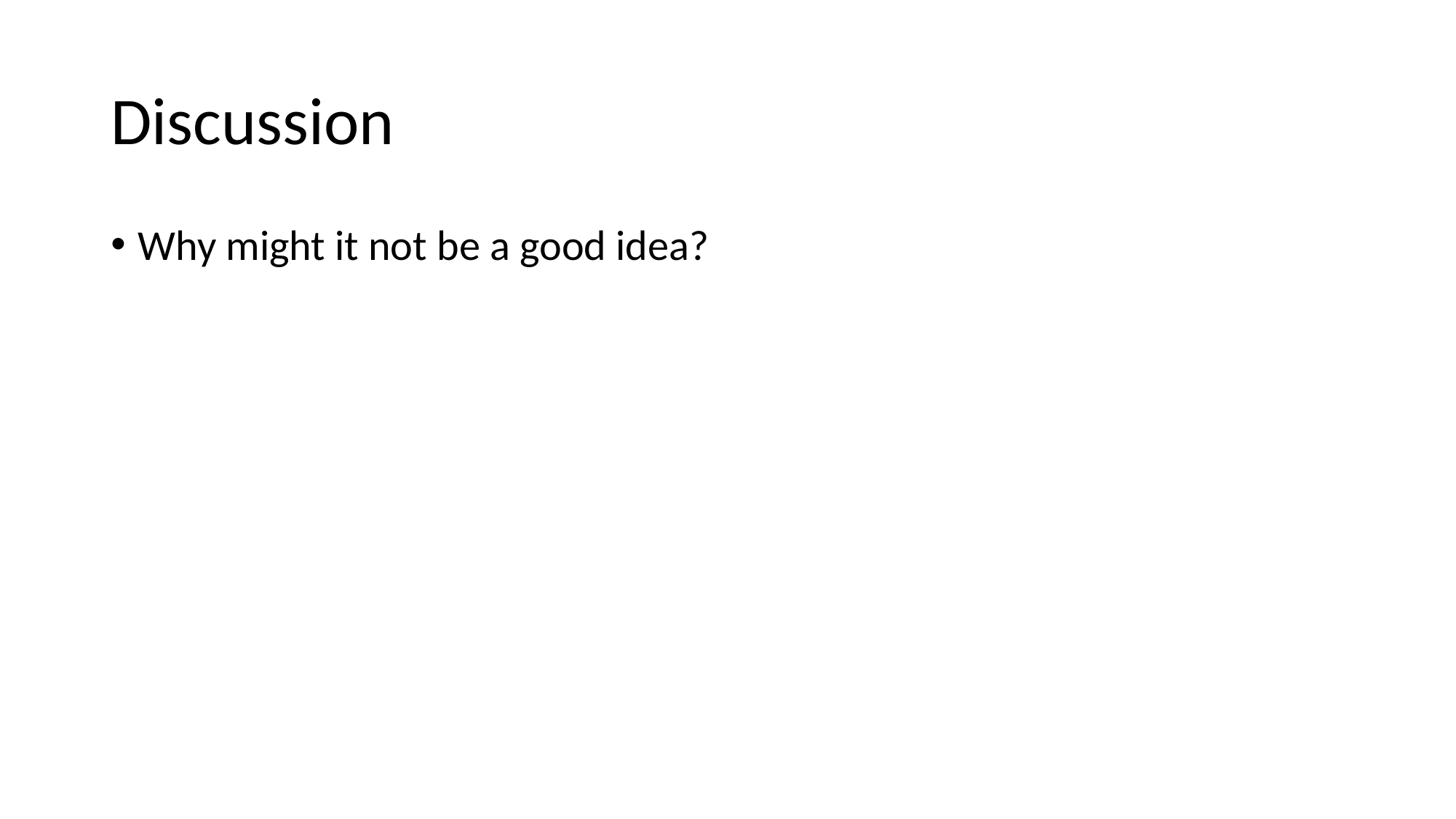

# Discussion
Why might it not be a good idea?